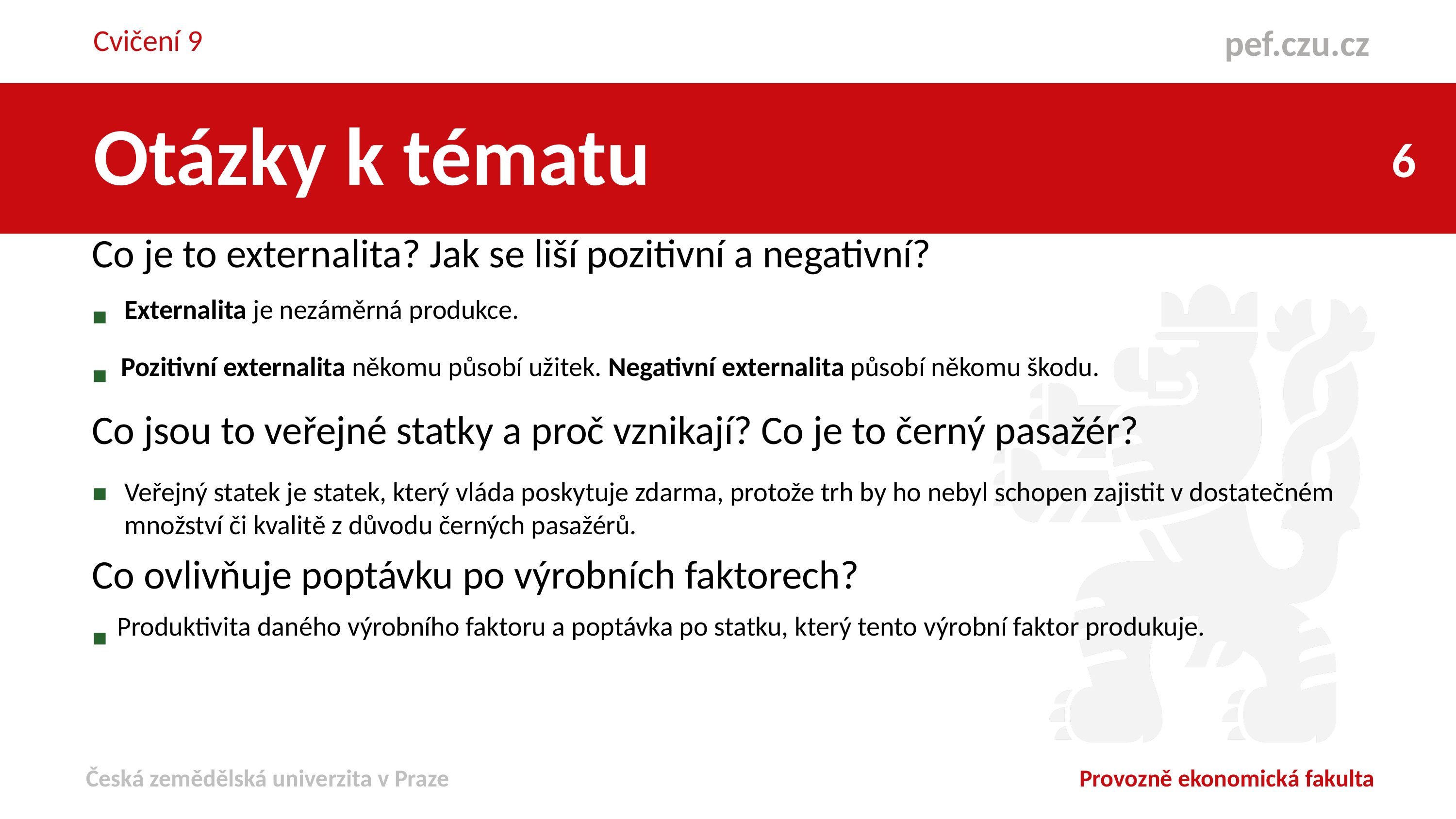

Cvičení 9
Otázky k tématu
Co je to externalita? Jak se liší pozitivní a negativní?

Co jsou to veřejné statky a proč vznikají? Co je to černý pasažér?

Co ovlivňuje poptávku po výrobních faktorech?

Externalita je nezáměrná produkce.
Pozitivní externalita někomu působí užitek. Negativní externalita působí někomu škodu.
Veřejný statek je statek, který vláda poskytuje zdarma, protože trh by ho nebyl schopen zajistit v dostatečném množství či kvalitě z důvodu černých pasažérů.
Produktivita daného výrobního faktoru a poptávka po statku, který tento výrobní faktor produkuje.